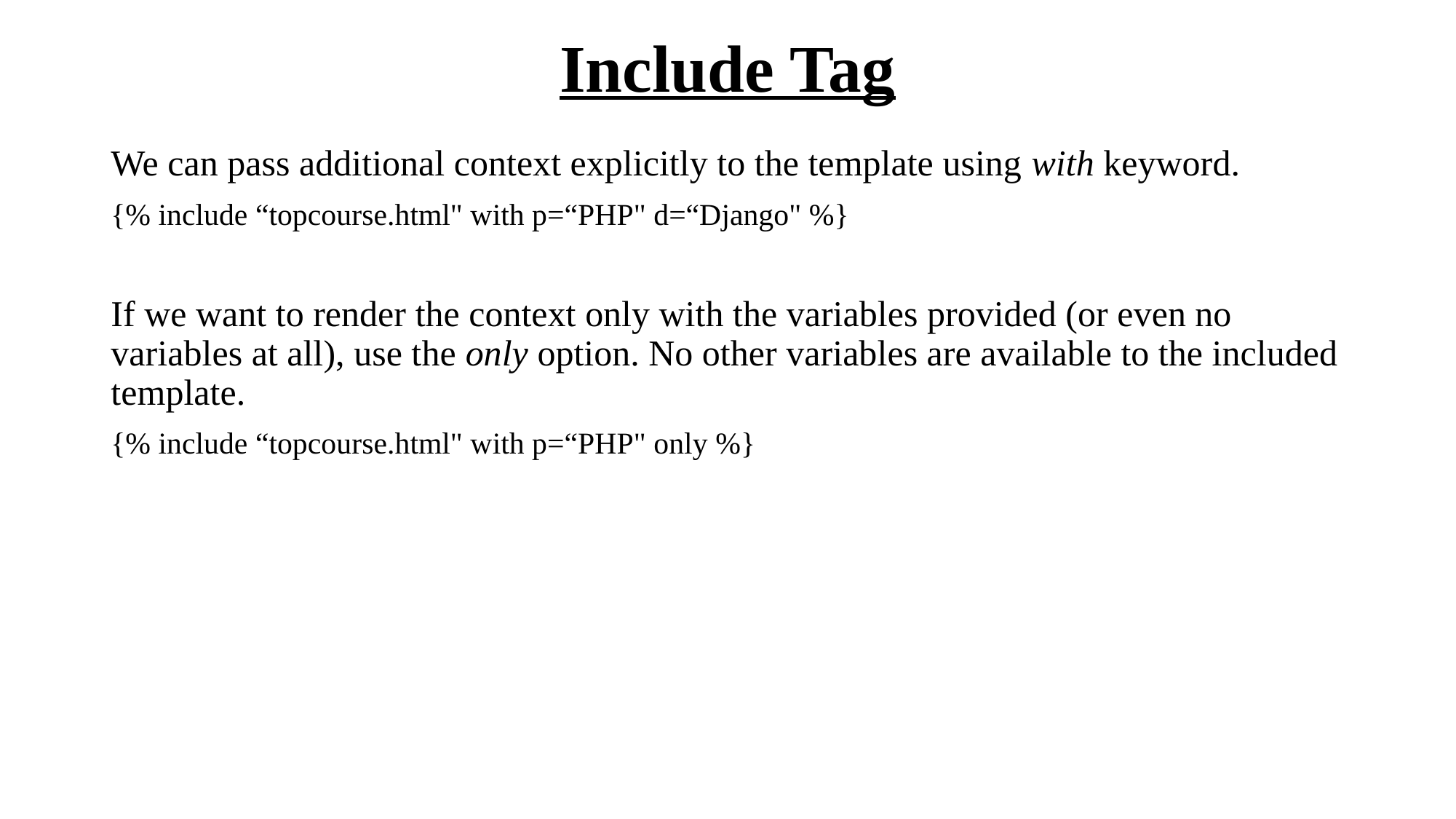

# Include Tag
We can pass additional context explicitly to the template using with keyword.
{% include “topcourse.html" with p=“PHP" d=“Django" %}

If we want to render the context only with the variables provided (or even no variables at all), use the only option. No other variables are available to the included template.
{% include “topcourse.html" with p=“PHP" only %}